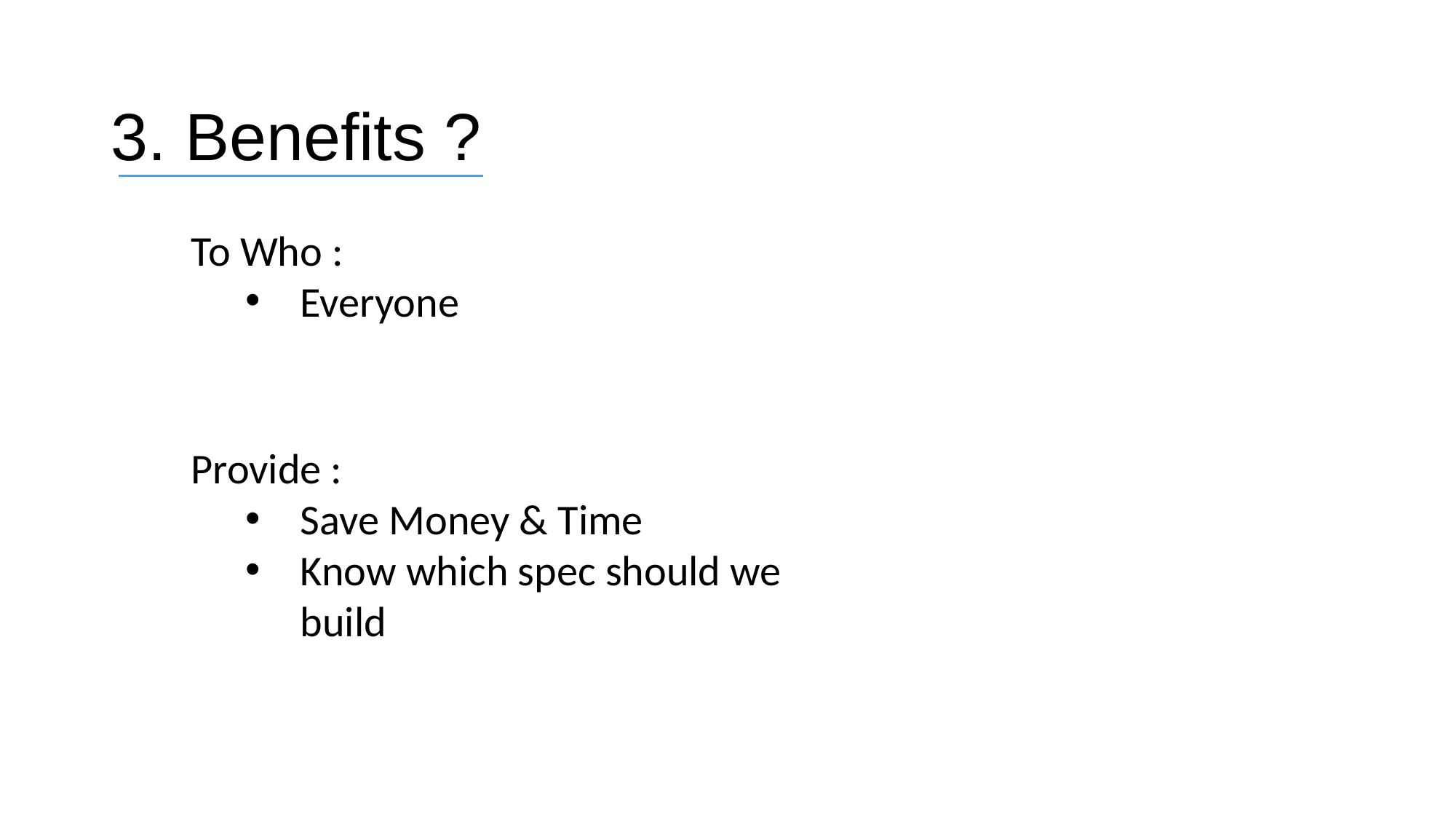

# 3. Benefits ?
To Who :
Everyone

Provide :
Save Money & Time
Know which spec should we build